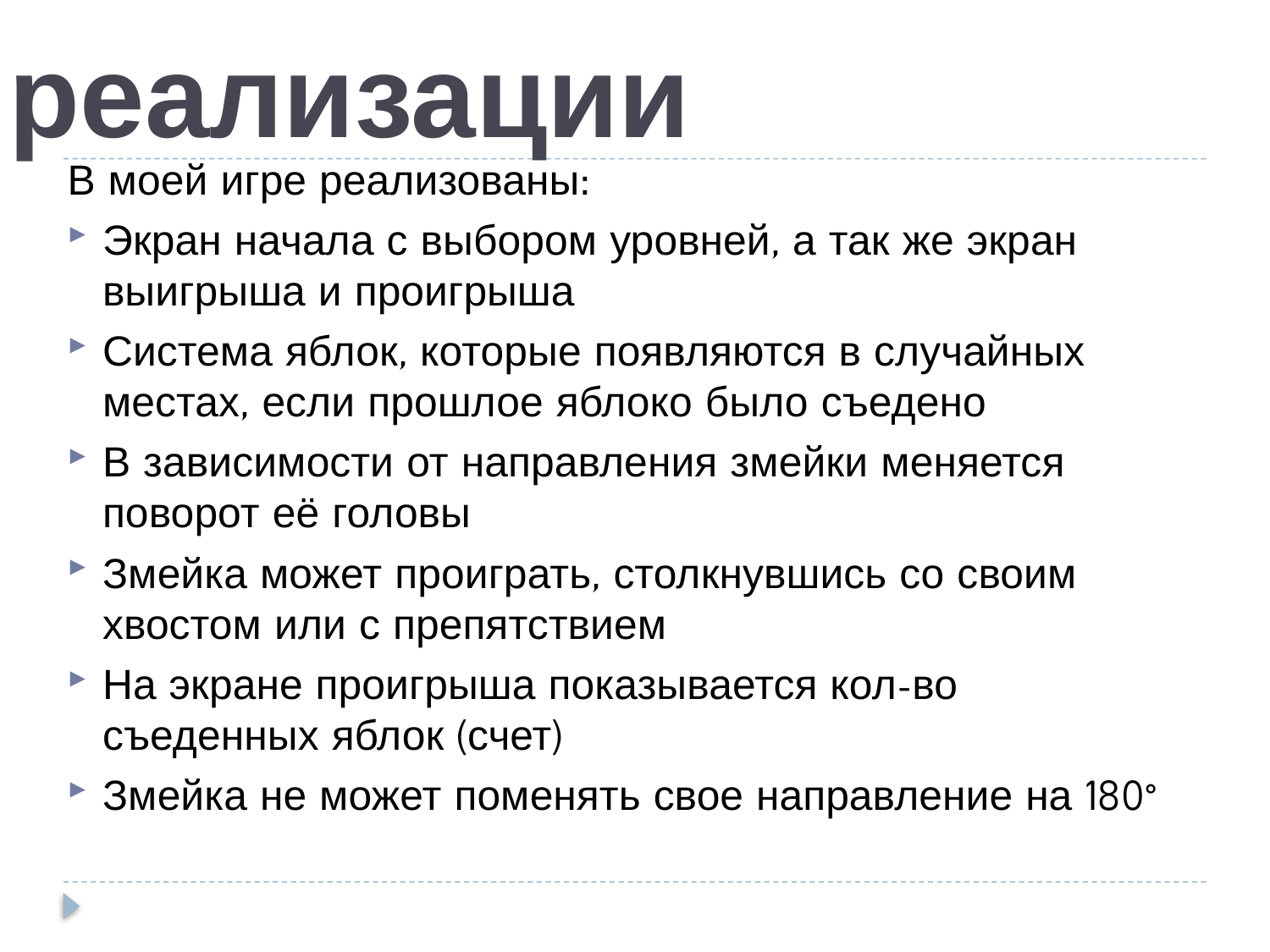

# Описание реализации
В моей игре реализованы:
Экран начала с выбором уровней, а так же экран выигрыша и проигрыша
Система яблок, которые появляются в случайных местах, если прошлое яблоко было съедено
В зависимости от направления змейки меняется поворот её головы
Змейка может проиграть, столкнувшись со своим хвостом или с препятствием
На экране проигрыша показывается кол-во съеденных яблок (счет)
Змейка не может поменять свое направление на 180°